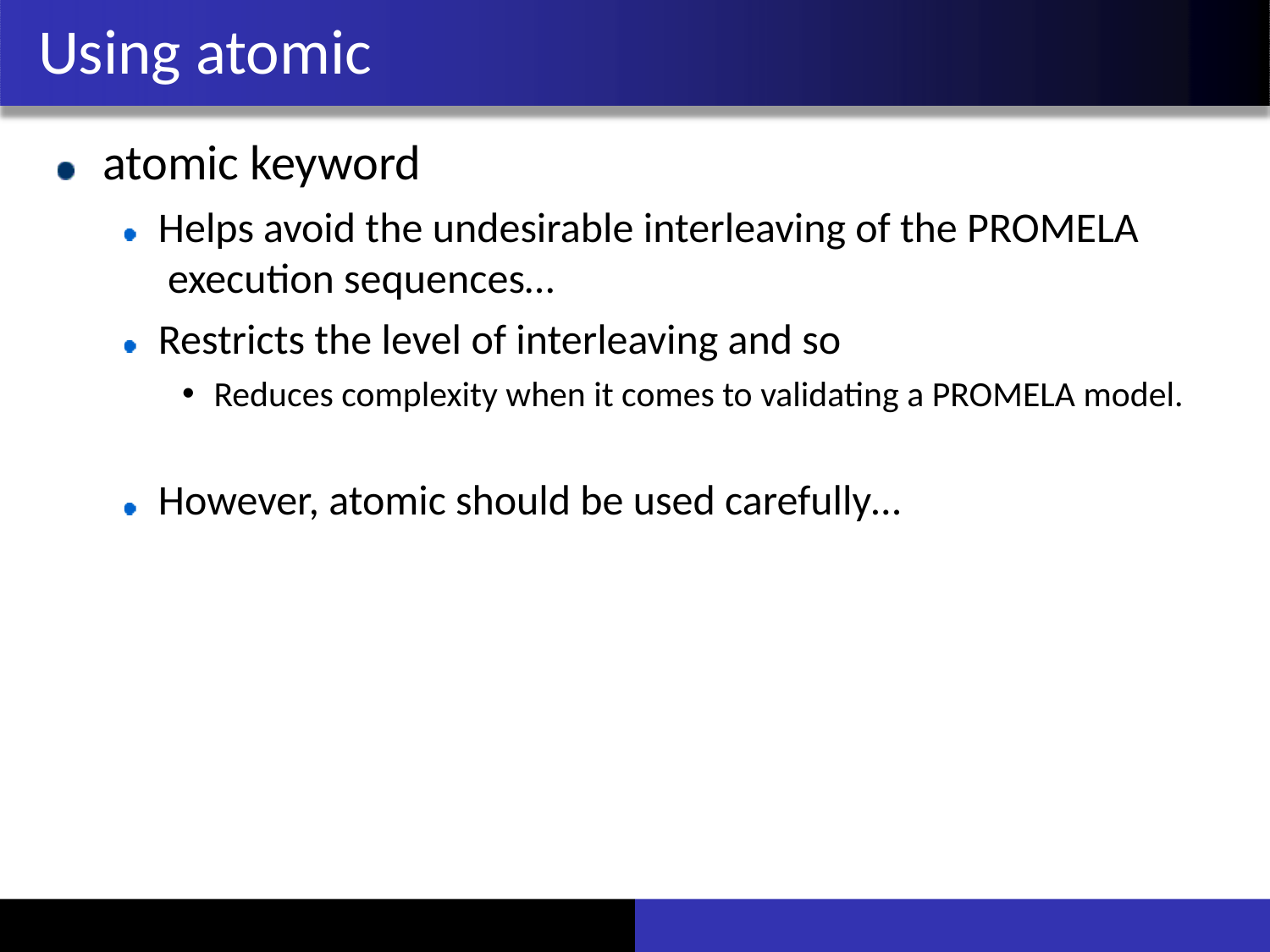

# Using atomic
atomic keyword
Helps avoid the undesirable interleaving of the PROMELA  execution sequences…
Restricts the level of interleaving and so
Reduces complexity when it comes to validating a PROMELA model.

However, atomic should be used carefully…

29-Sep-17